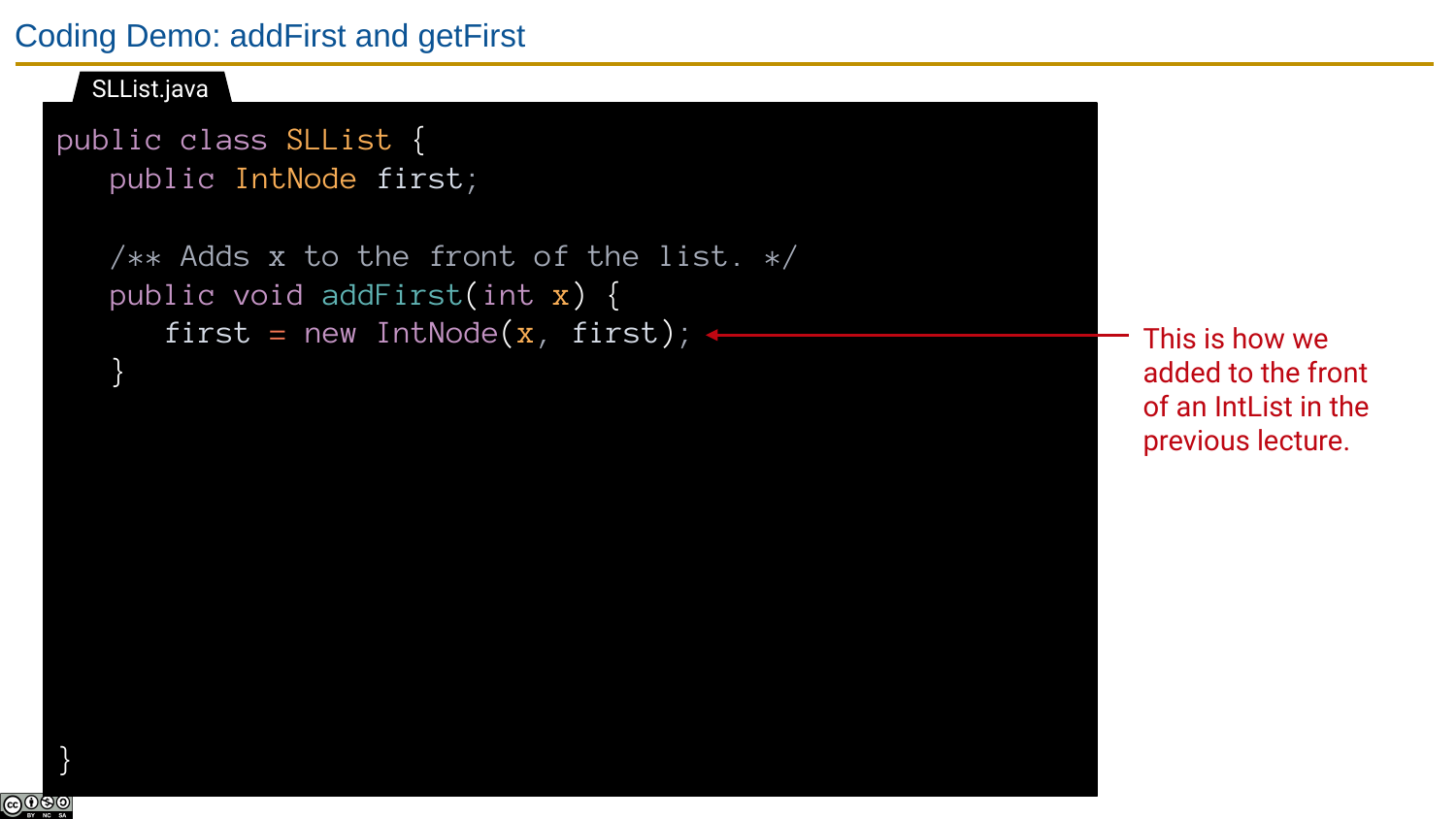

# Coding Demo: addFirst and getFirst
SLList.java
public class SLList {
   public IntNode first;

   /** Adds x to the front of the list. */
   public void addFirst(int x) {
      first = new IntNode(x, first);
   }

}
This is how we added to the front of an IntList in the previous lecture.